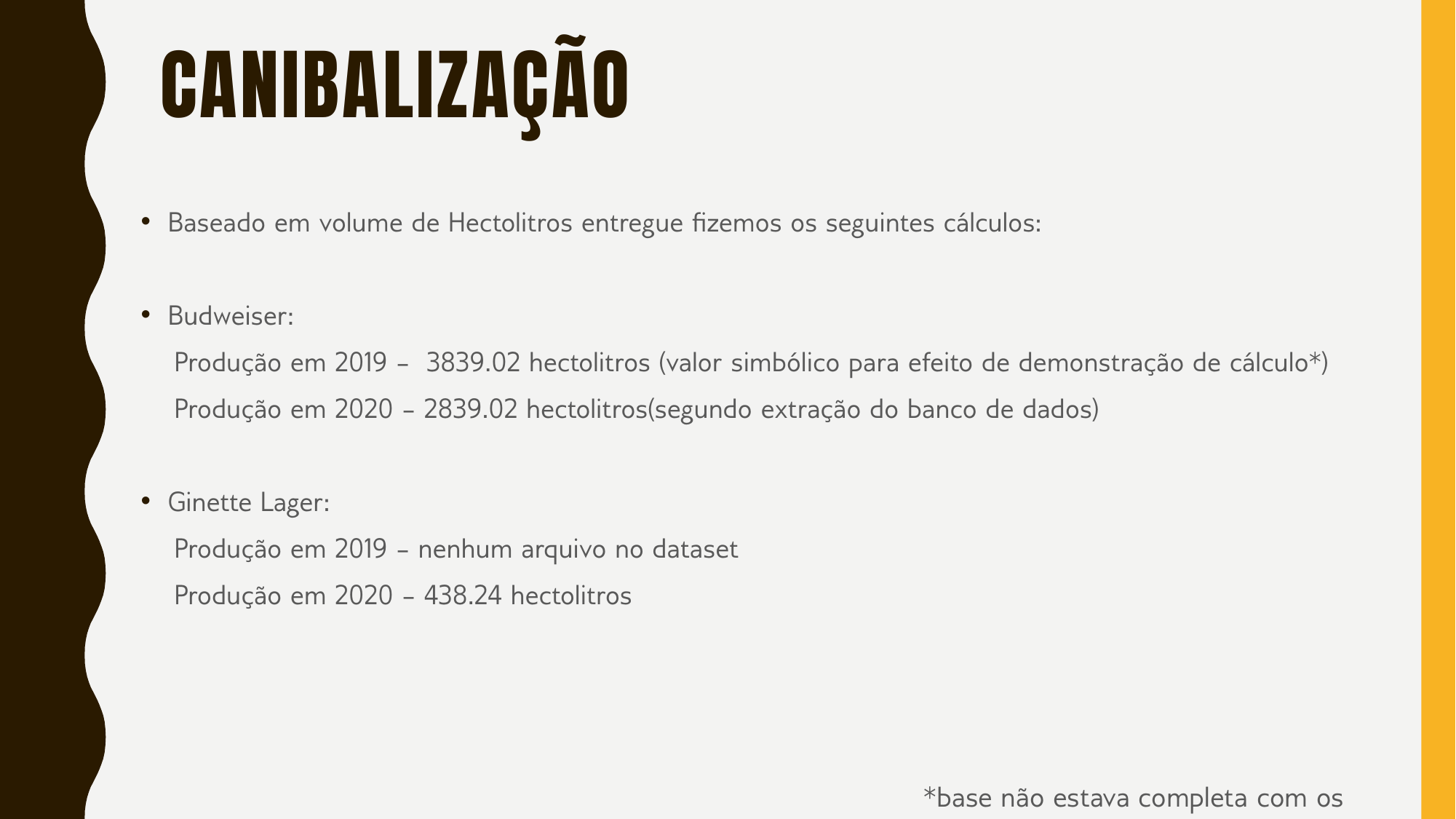

# canibalização
Baseado em volume de Hectolitros entregue fizemos os seguintes cálculos:

Budweiser:
    Produção em 2019 –  3839.02 hectolitros (valor simbólico para efeito de demonstração de cálculo*)
    Produção em 2020 – 2839.02 hectolitros(segundo extração do banco de dados)

Ginette Lager:
    Produção em 2019 – nenhum arquivo no dataset
    Produção em 2020 – 438.24 hectolitros

*base não estava completa com os dados